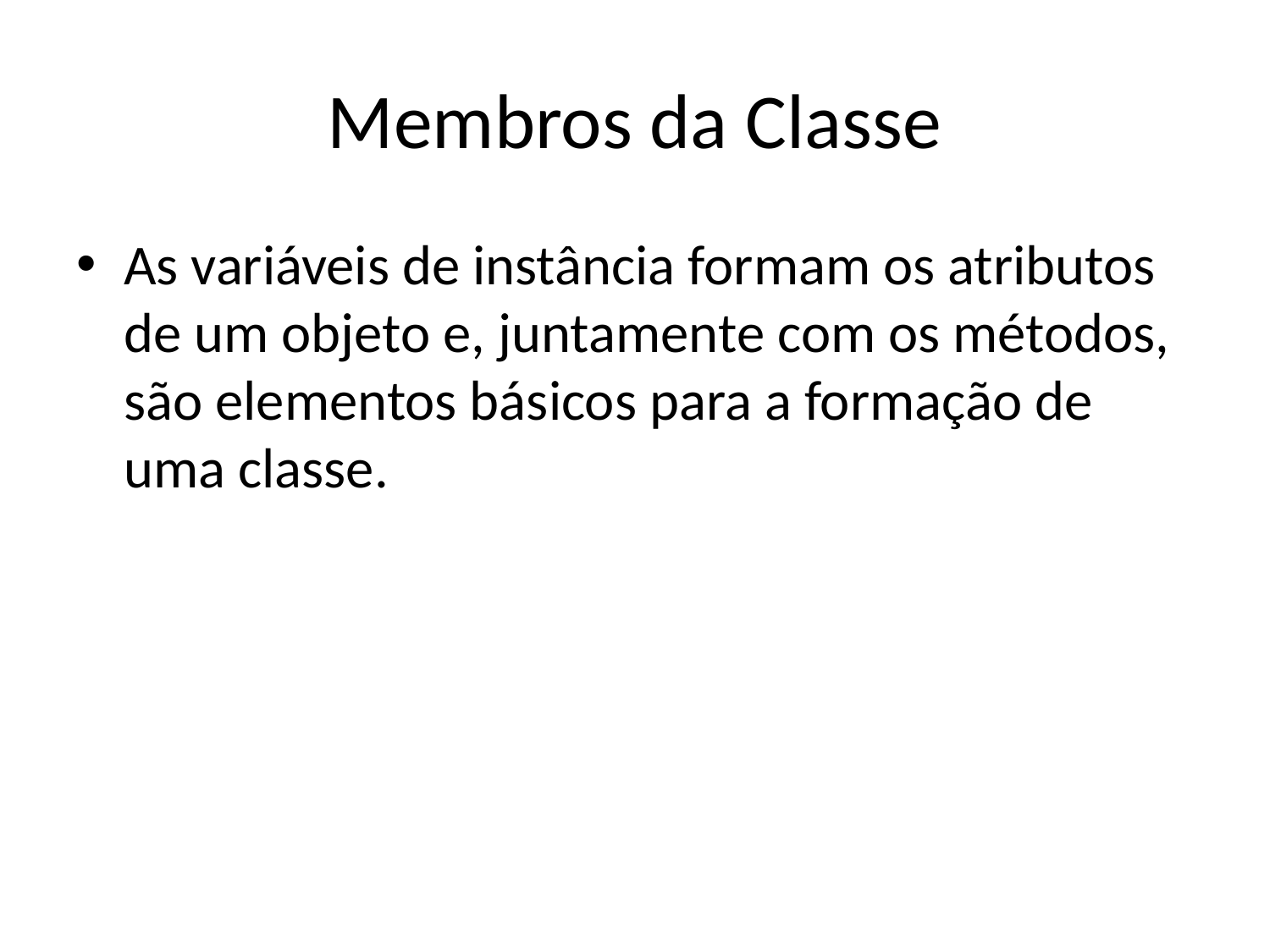

# Membros da Classe
As variáveis de instância formam os atributos de um objeto e, juntamente com os métodos, são elementos básicos para a formação de uma classe.